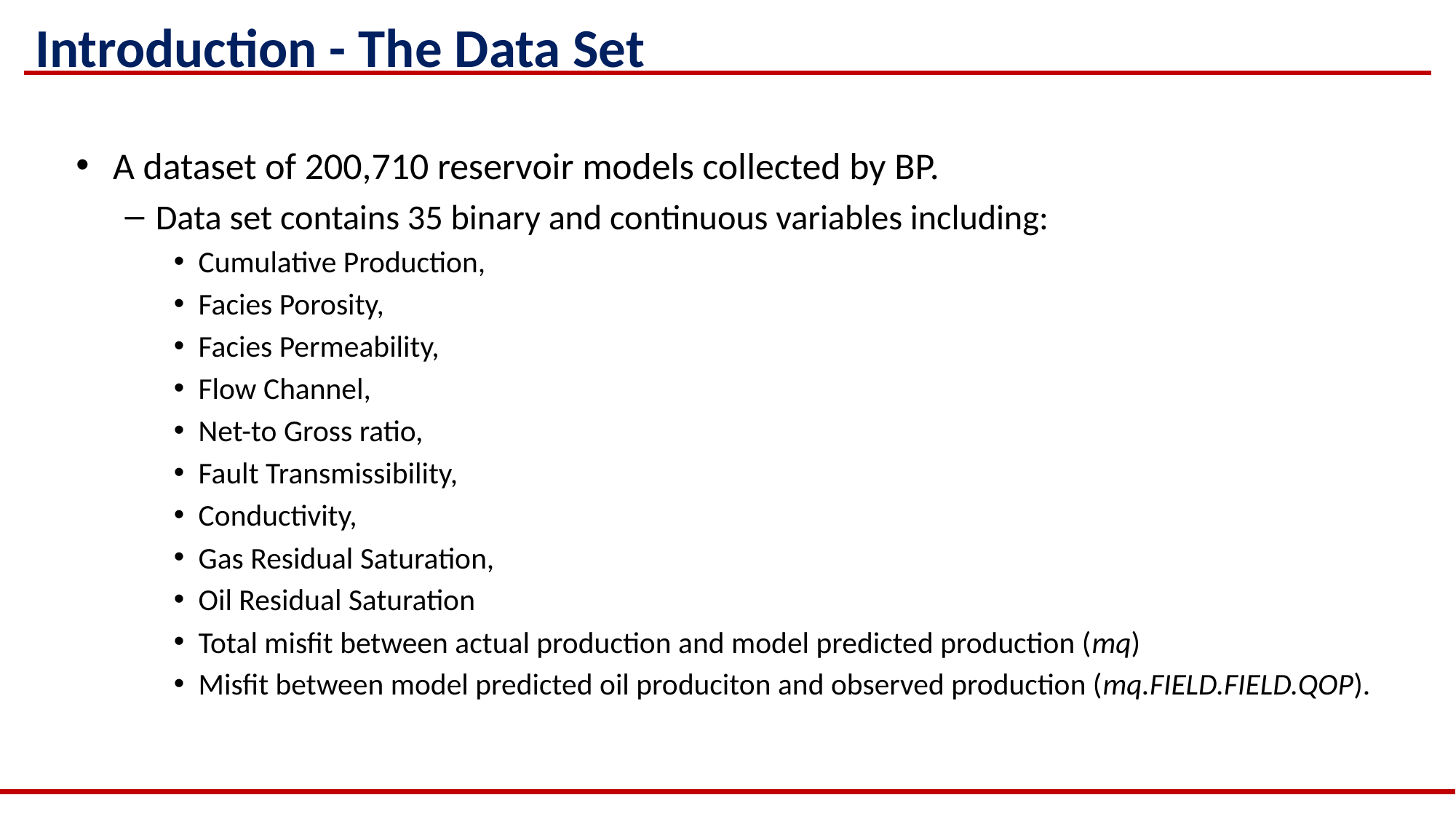

# Introduction - The Data Set
A dataset of 200,710 reservoir models collected by BP.
Data set contains 35 binary and continuous variables including:
Cumulative Production,
Facies Porosity,
Facies Permeability,
Flow Channel,
Net-to Gross ratio,
Fault Transmissibility,
Conductivity,
Gas Residual Saturation,
Oil Residual Saturation
Total misfit between actual production and model predicted production (mq)
Misfit between model predicted oil produciton and observed production (mq.FIELD.FIELD.QOP).